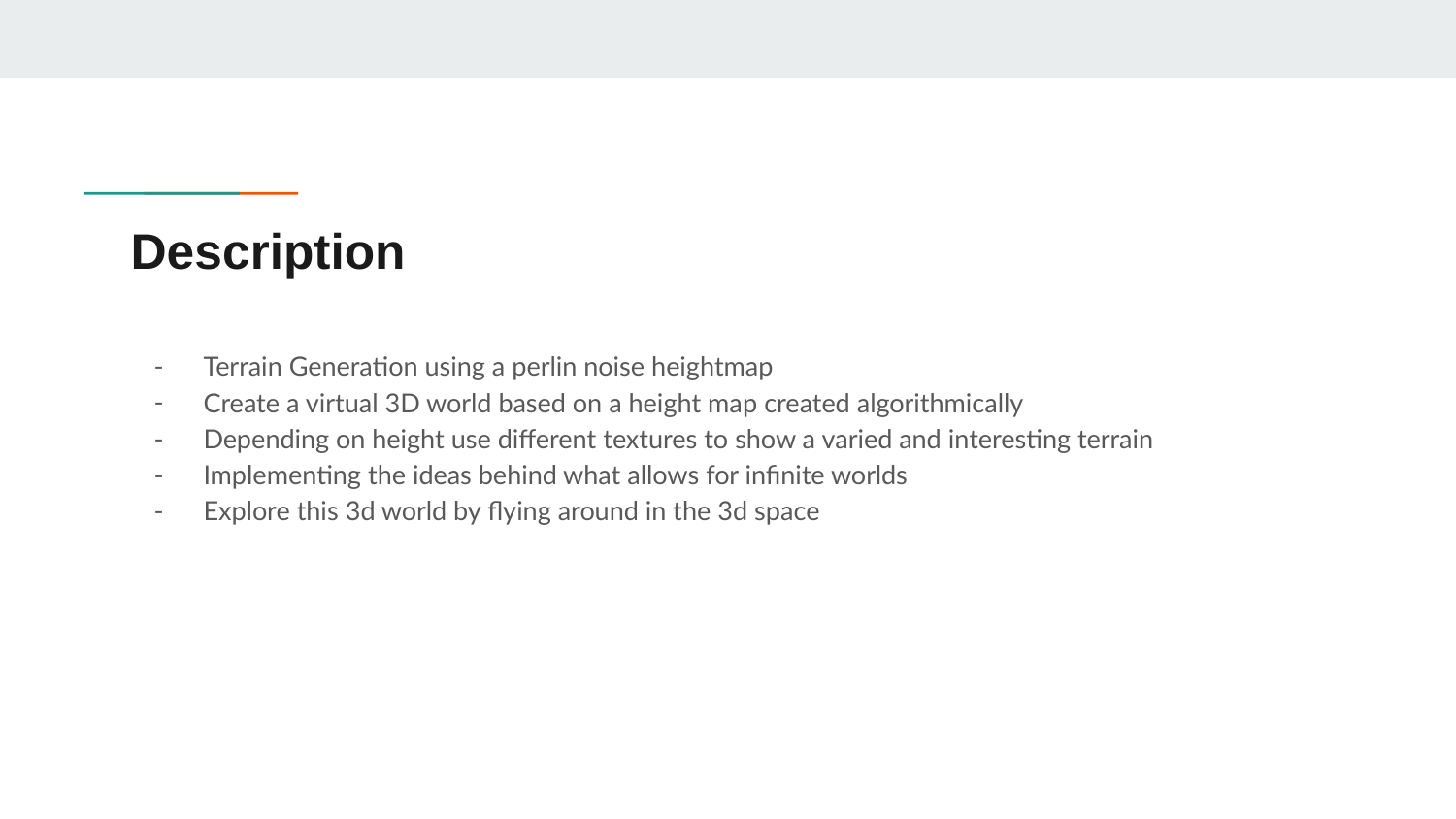

# Description
Terrain Generation using a perlin noise heightmap
Create a virtual 3D world based on a height map created algorithmically
Depending on height use different textures to show a varied and interesting terrain
Implementing the ideas behind what allows for infinite worlds
Explore this 3d world by flying around in the 3d space